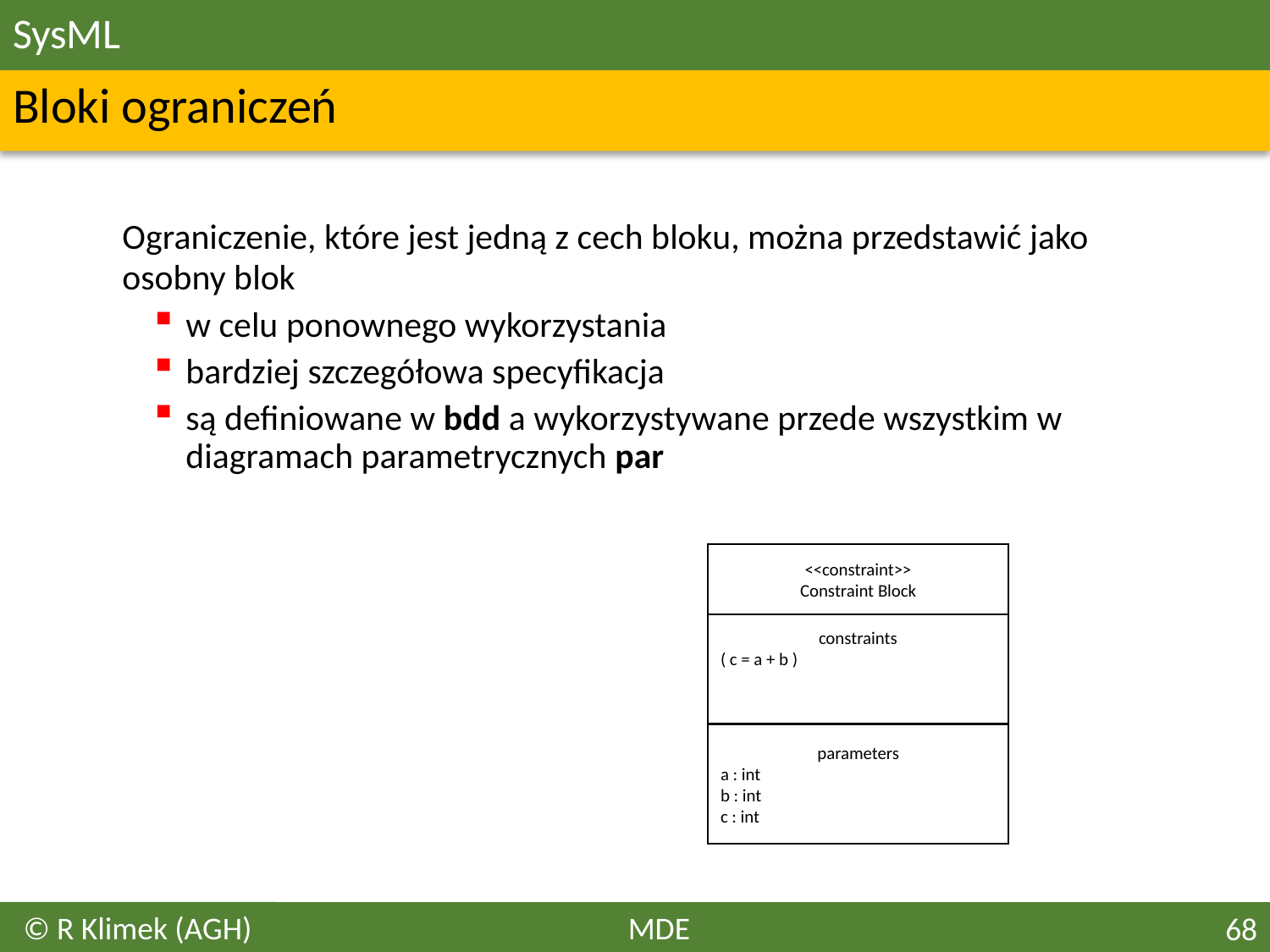

# SysML
Bloki ograniczeń
	Ograniczenie, które jest jedną z cech bloku, można przedstawić jako osobny blok
w celu ponownego wykorzystania
bardziej szczegółowa specyfikacja
są definiowane w bdd a wykorzystywane przede wszystkim w diagramach parametrycznych par
<<constraint>>
Constraint Block
constraints
( c = a + b )

parameters
a : int
b : int
c : int
© R Klimek (AGH)
MDE
68